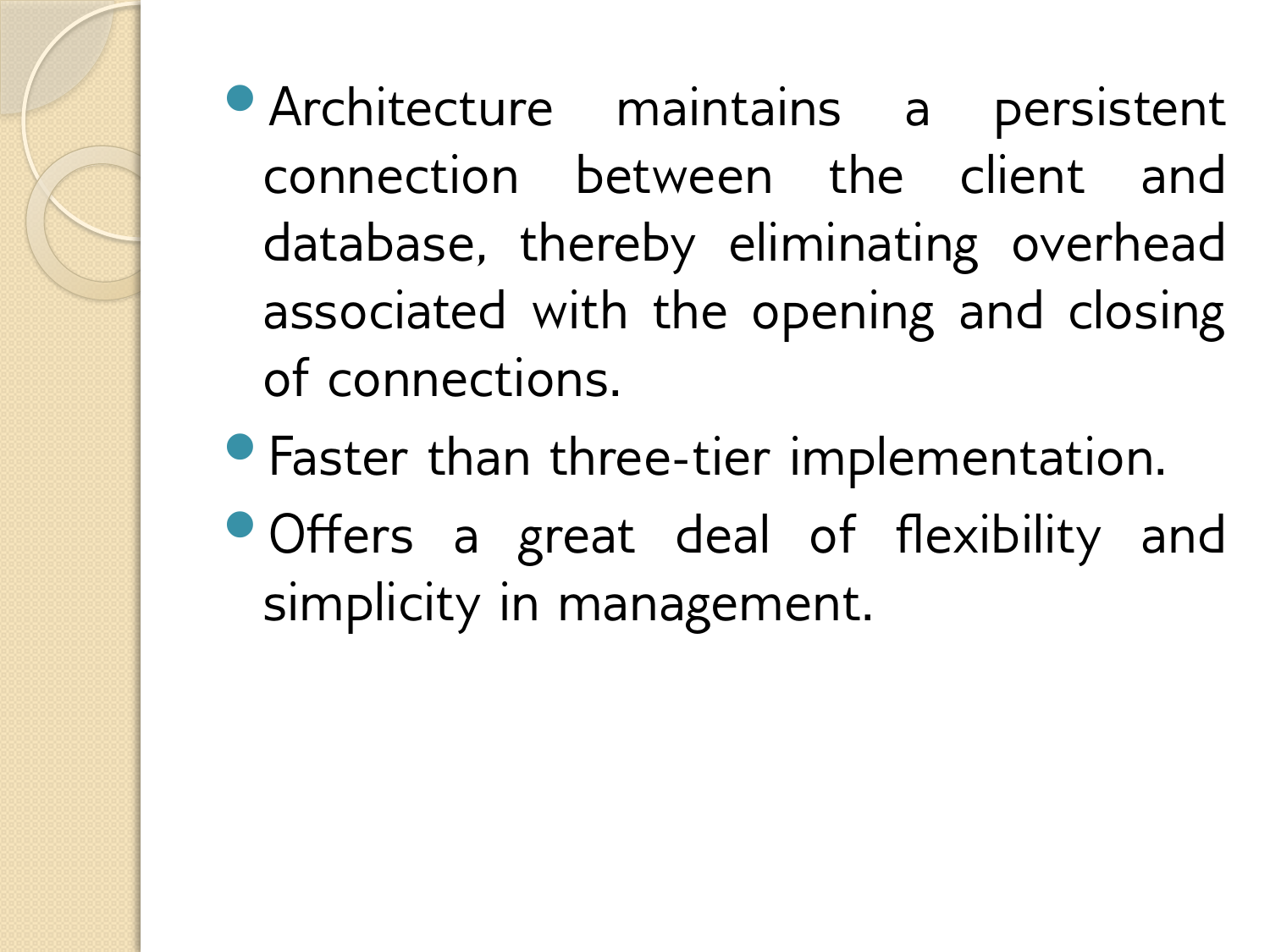

Architecture maintains a persistent connection between the client and database, thereby eliminating overhead associated with the opening and closing of connections.
Faster than three-tier implementation.
Offers a great deal of flexibility and simplicity in management.